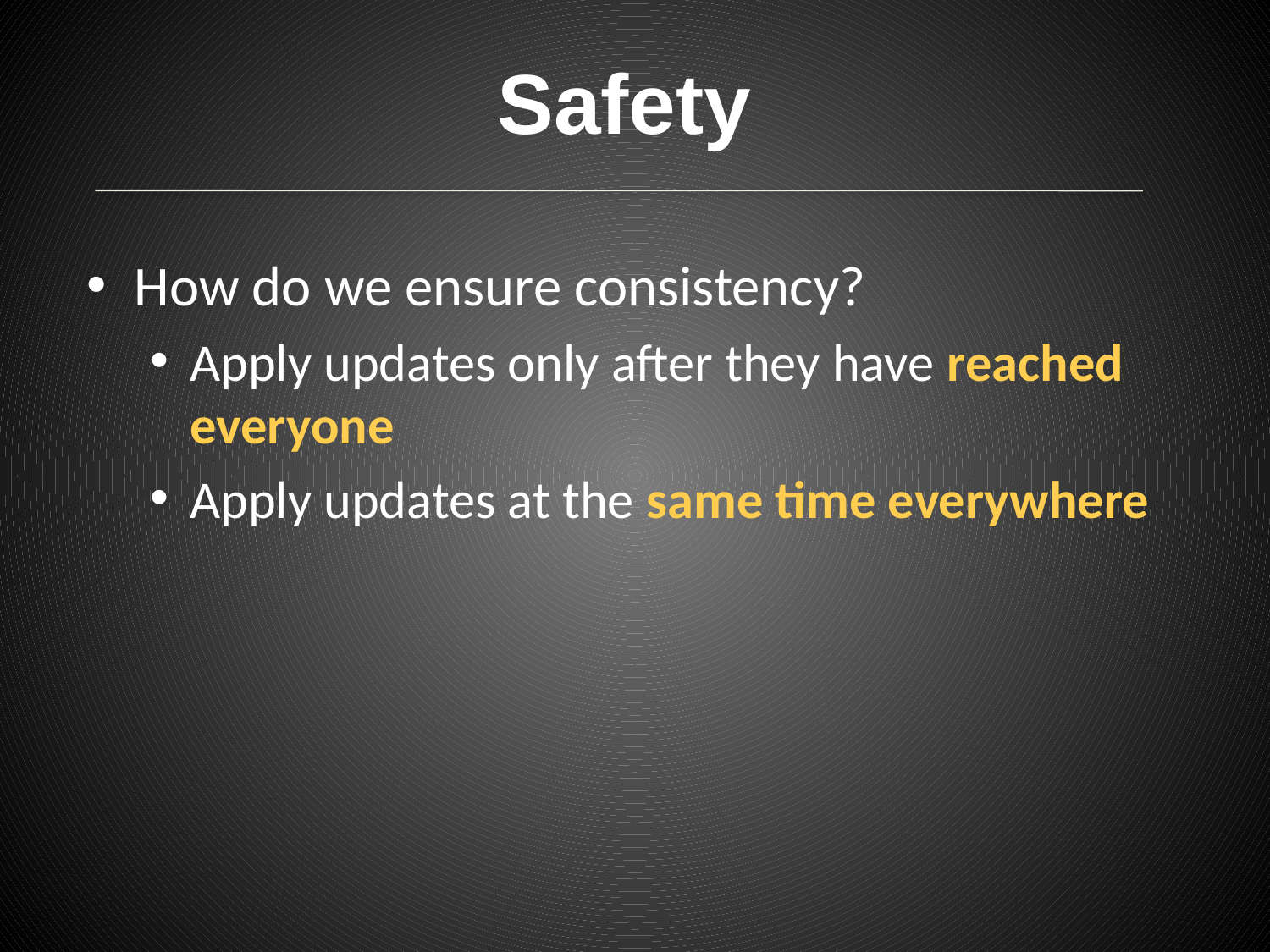

# Safety
How do we ensure consistency?
Apply updates only after they have reached everyone
Apply updates at the same time everywhere